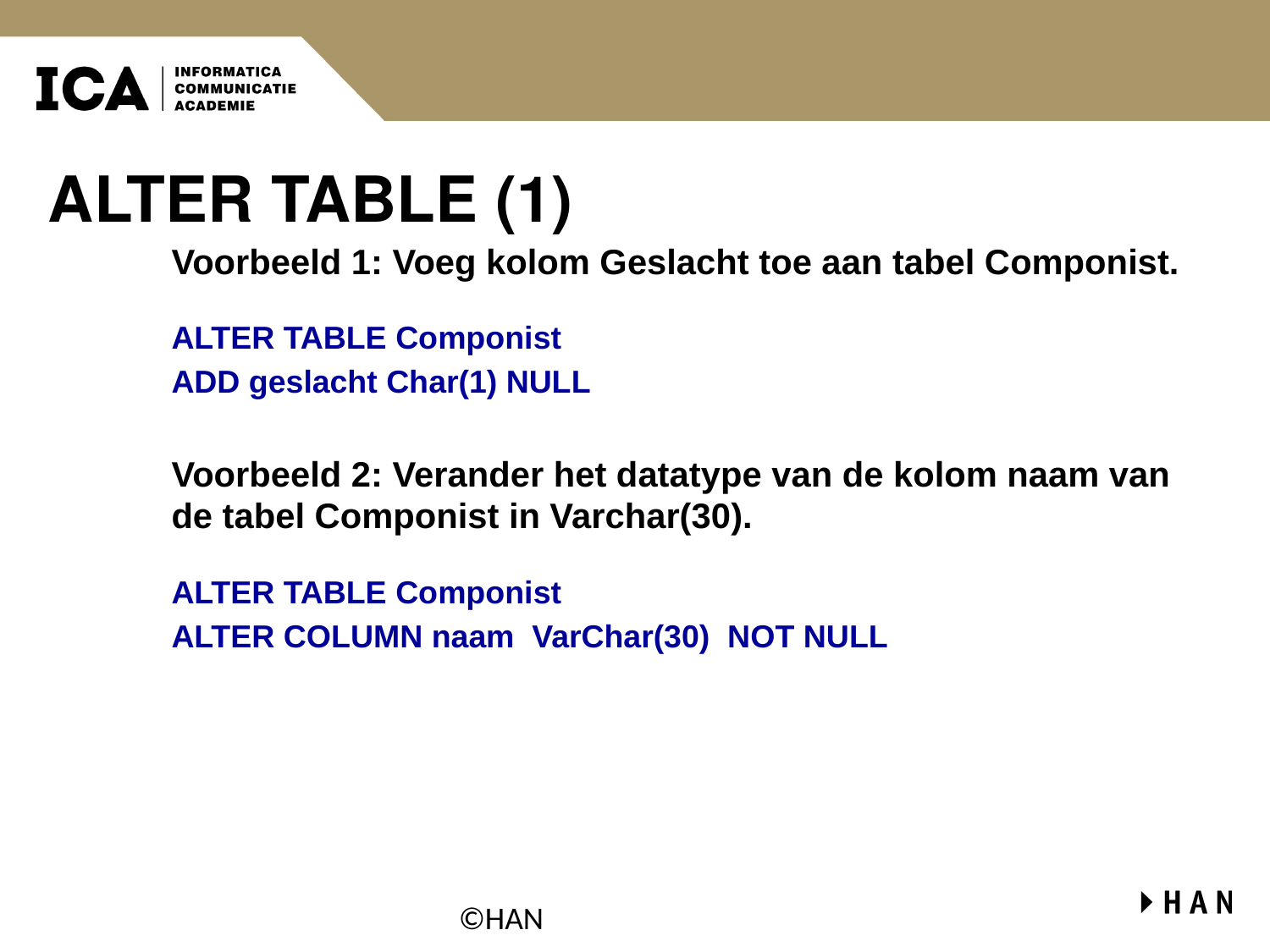

# ALTER TABLE (1)
Voorbeeld 1: Voeg kolom Geslacht toe aan tabel Componist.

ALTER TABLE Componist
ADD geslacht Char(1) NULL

Voorbeeld 2: Verander het datatype van de kolom naam van de tabel Componist in Varchar(30).

ALTER TABLE Componist
ALTER COLUMN naam  VarChar(30)  NOT NULL

©HAN